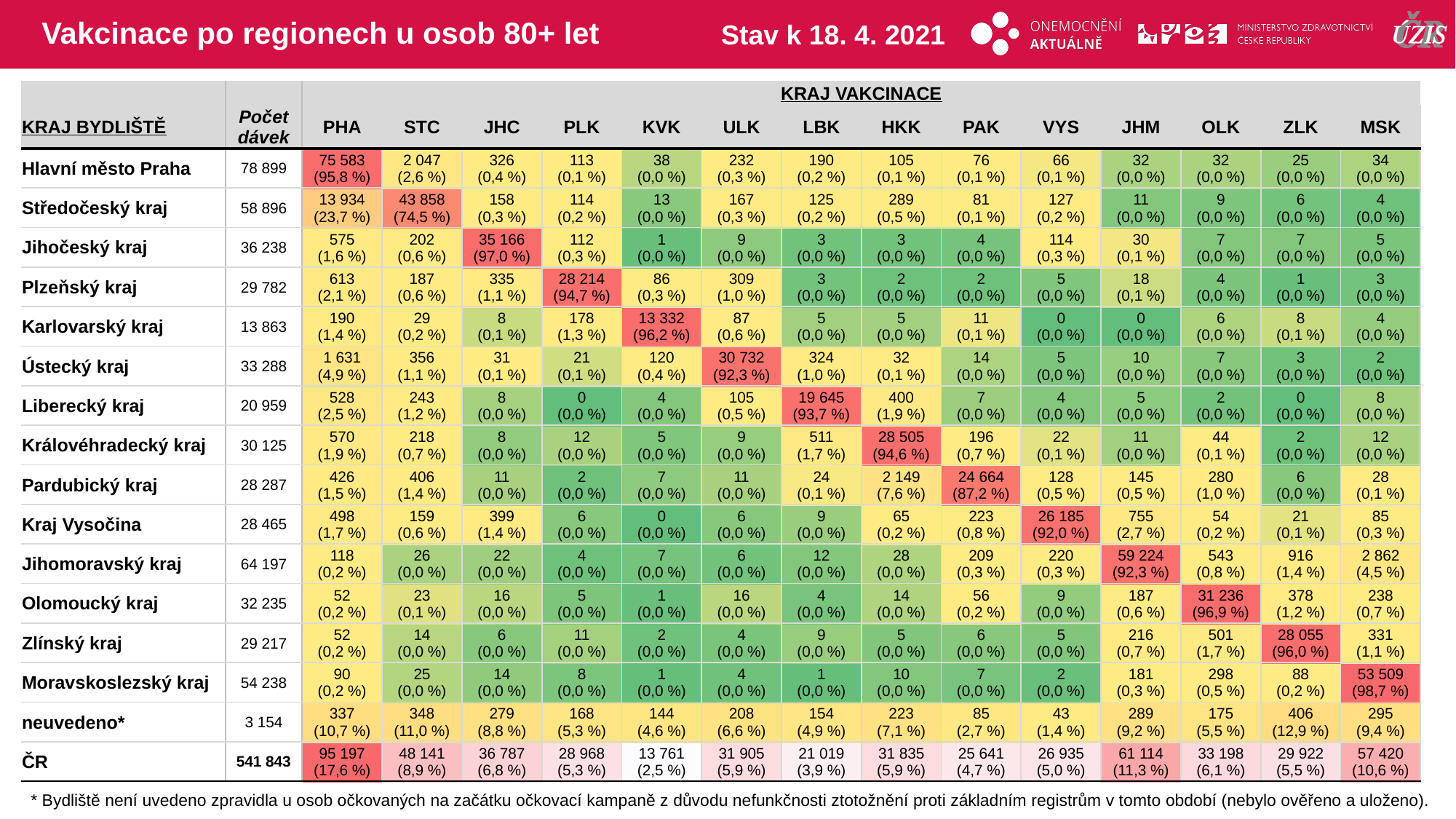

# Vakcinace po regionech u osob 80+ let
Stav k 18. 4. 2021
|  |  | KRAJ VAKCINACE |  |  |  |  |  |  |  |  |  |  |  |  |  |
| --- | --- | --- | --- | --- | --- | --- | --- | --- | --- | --- | --- | --- | --- | --- | --- |
| KRAJ BYDLIŠTĚ | Počet dávek | PHA | STC | JHC | PLK | KVK | ULK | LBK | HKK | PAK | VYS | JHM | OLK | ZLK | MSK |
| Hlavní město Praha | 78 899 | 75 583 (95,8 %) | 2 047 (2,6 %) | 326 (0,4 %) | 113 (0,1 %) | 38 (0,0 %) | 232 (0,3 %) | 190 (0,2 %) | 105 (0,1 %) | 76 (0,1 %) | 66 (0,1 %) | 32 (0,0 %) | 32 (0,0 %) | 25 (0,0 %) | 34 (0,0 %) |
| Středočeský kraj | 58 896 | 13 934 (23,7 %) | 43 858 (74,5 %) | 158 (0,3 %) | 114 (0,2 %) | 13 (0,0 %) | 167 (0,3 %) | 125 (0,2 %) | 289 (0,5 %) | 81 (0,1 %) | 127 (0,2 %) | 11 (0,0 %) | 9 (0,0 %) | 6 (0,0 %) | 4 (0,0 %) |
| Jihočeský kraj | 36 238 | 575 (1,6 %) | 202 (0,6 %) | 35 166 (97,0 %) | 112 (0,3 %) | 1 (0,0 %) | 9 (0,0 %) | 3 (0,0 %) | 3 (0,0 %) | 4 (0,0 %) | 114 (0,3 %) | 30 (0,1 %) | 7 (0,0 %) | 7 (0,0 %) | 5 (0,0 %) |
| Plzeňský kraj | 29 782 | 613 (2,1 %) | 187 (0,6 %) | 335 (1,1 %) | 28 214 (94,7 %) | 86 (0,3 %) | 309 (1,0 %) | 3 (0,0 %) | 2 (0,0 %) | 2 (0,0 %) | 5 (0,0 %) | 18 (0,1 %) | 4 (0,0 %) | 1 (0,0 %) | 3 (0,0 %) |
| Karlovarský kraj | 13 863 | 190 (1,4 %) | 29 (0,2 %) | 8 (0,1 %) | 178 (1,3 %) | 13 332 (96,2 %) | 87 (0,6 %) | 5 (0,0 %) | 5 (0,0 %) | 11 (0,1 %) | 0 (0,0 %) | 0 (0,0 %) | 6 (0,0 %) | 8 (0,1 %) | 4 (0,0 %) |
| Ústecký kraj | 33 288 | 1 631 (4,9 %) | 356 (1,1 %) | 31 (0,1 %) | 21 (0,1 %) | 120 (0,4 %) | 30 732 (92,3 %) | 324 (1,0 %) | 32 (0,1 %) | 14 (0,0 %) | 5 (0,0 %) | 10 (0,0 %) | 7 (0,0 %) | 3 (0,0 %) | 2 (0,0 %) |
| Liberecký kraj | 20 959 | 528 (2,5 %) | 243 (1,2 %) | 8 (0,0 %) | 0 (0,0 %) | 4 (0,0 %) | 105 (0,5 %) | 19 645 (93,7 %) | 400 (1,9 %) | 7 (0,0 %) | 4 (0,0 %) | 5 (0,0 %) | 2 (0,0 %) | 0 (0,0 %) | 8 (0,0 %) |
| Královéhradecký kraj | 30 125 | 570 (1,9 %) | 218 (0,7 %) | 8 (0,0 %) | 12 (0,0 %) | 5 (0,0 %) | 9 (0,0 %) | 511 (1,7 %) | 28 505 (94,6 %) | 196 (0,7 %) | 22 (0,1 %) | 11 (0,0 %) | 44 (0,1 %) | 2 (0,0 %) | 12 (0,0 %) |
| Pardubický kraj | 28 287 | 426 (1,5 %) | 406 (1,4 %) | 11 (0,0 %) | 2 (0,0 %) | 7 (0,0 %) | 11 (0,0 %) | 24 (0,1 %) | 2 149 (7,6 %) | 24 664 (87,2 %) | 128 (0,5 %) | 145 (0,5 %) | 280 (1,0 %) | 6 (0,0 %) | 28 (0,1 %) |
| Kraj Vysočina | 28 465 | 498 (1,7 %) | 159 (0,6 %) | 399 (1,4 %) | 6 (0,0 %) | 0 (0,0 %) | 6 (0,0 %) | 9 (0,0 %) | 65 (0,2 %) | 223 (0,8 %) | 26 185 (92,0 %) | 755 (2,7 %) | 54 (0,2 %) | 21 (0,1 %) | 85 (0,3 %) |
| Jihomoravský kraj | 64 197 | 118 (0,2 %) | 26 (0,0 %) | 22 (0,0 %) | 4 (0,0 %) | 7 (0,0 %) | 6 (0,0 %) | 12 (0,0 %) | 28 (0,0 %) | 209 (0,3 %) | 220 (0,3 %) | 59 224 (92,3 %) | 543 (0,8 %) | 916 (1,4 %) | 2 862 (4,5 %) |
| Olomoucký kraj | 32 235 | 52 (0,2 %) | 23 (0,1 %) | 16 (0,0 %) | 5 (0,0 %) | 1 (0,0 %) | 16 (0,0 %) | 4 (0,0 %) | 14 (0,0 %) | 56 (0,2 %) | 9 (0,0 %) | 187 (0,6 %) | 31 236 (96,9 %) | 378 (1,2 %) | 238 (0,7 %) |
| Zlínský kraj | 29 217 | 52 (0,2 %) | 14 (0,0 %) | 6 (0,0 %) | 11 (0,0 %) | 2 (0,0 %) | 4 (0,0 %) | 9 (0,0 %) | 5 (0,0 %) | 6 (0,0 %) | 5 (0,0 %) | 216 (0,7 %) | 501 (1,7 %) | 28 055 (96,0 %) | 331 (1,1 %) |
| Moravskoslezský kraj | 54 238 | 90 (0,2 %) | 25 (0,0 %) | 14 (0,0 %) | 8 (0,0 %) | 1 (0,0 %) | 4 (0,0 %) | 1 (0,0 %) | 10 (0,0 %) | 7 (0,0 %) | 2 (0,0 %) | 181 (0,3 %) | 298 (0,5 %) | 88 (0,2 %) | 53 509 (98,7 %) |
| neuvedeno\* | 3 154 | 337 (10,7 %) | 348 (11,0 %) | 279 (8,8 %) | 168 (5,3 %) | 144 (4,6 %) | 208 (6,6 %) | 154 (4,9 %) | 223 (7,1 %) | 85 (2,7 %) | 43 (1,4 %) | 289 (9,2 %) | 175 (5,5 %) | 406 (12,9 %) | 295 (9,4 %) |
| ČR | 541 843 | 95 197 (17,6 %) | 48 141 (8,9 %) | 36 787 (6,8 %) | 28 968 (5,3 %) | 13 761 (2,5 %) | 31 905 (5,9 %) | 21 019 (3,9 %) | 31 835 (5,9 %) | 25 641 (4,7 %) | 26 935 (5,0 %) | 61 114 (11,3 %) | 33 198 (6,1 %) | 29 922 (5,5 %) | 57 420 (10,6 %) |
|  |  |  |  |  |  |  |  |  |  |  |  |  |  |
| --- | --- | --- | --- | --- | --- | --- | --- | --- | --- | --- | --- | --- | --- |
|  |  |  |  |  |  |  |  |  |  |  |  |  |  |
|  |  |  |  |  |  |  |  |  |  |  |  |  |  |
|  |  |  |  |  |  |  |  |  |  |  |  |  |  |
|  |  |  |  |  |  |  |  |  |  |  |  |  |  |
|  |  |  |  |  |  |  |  |  |  |  |  |  |  |
|  |  |  |  |  |  |  |  |  |  |  |  |  |  |
|  |  |  |  |  |  |  |  |  |  |  |  |  |  |
|  |  |  |  |  |  |  |  |  |  |  |  |  |  |
|  |  |  |  |  |  |  |  |  |  |  |  |  |  |
|  |  |  |  |  |  |  |  |  |  |  |  |  |  |
|  |  |  |  |  |  |  |  |  |  |  |  |  |  |
|  |  |  |  |  |  |  |  |  |  |  |  |  |  |
|  |  |  |  |  |  |  |  |  |  |  |  |  |  |
|  |  |  |  |  |  |  |  |  |  |  |  |  |  |
|  |  |  |  |  |  |  |  |  |  |  |  |  |  |
* Bydliště není uvedeno zpravidla u osob očkovaných na začátku očkovací kampaně z důvodu nefunkčnosti ztotožnění proti základním registrům v tomto období (nebylo ověřeno a uloženo).